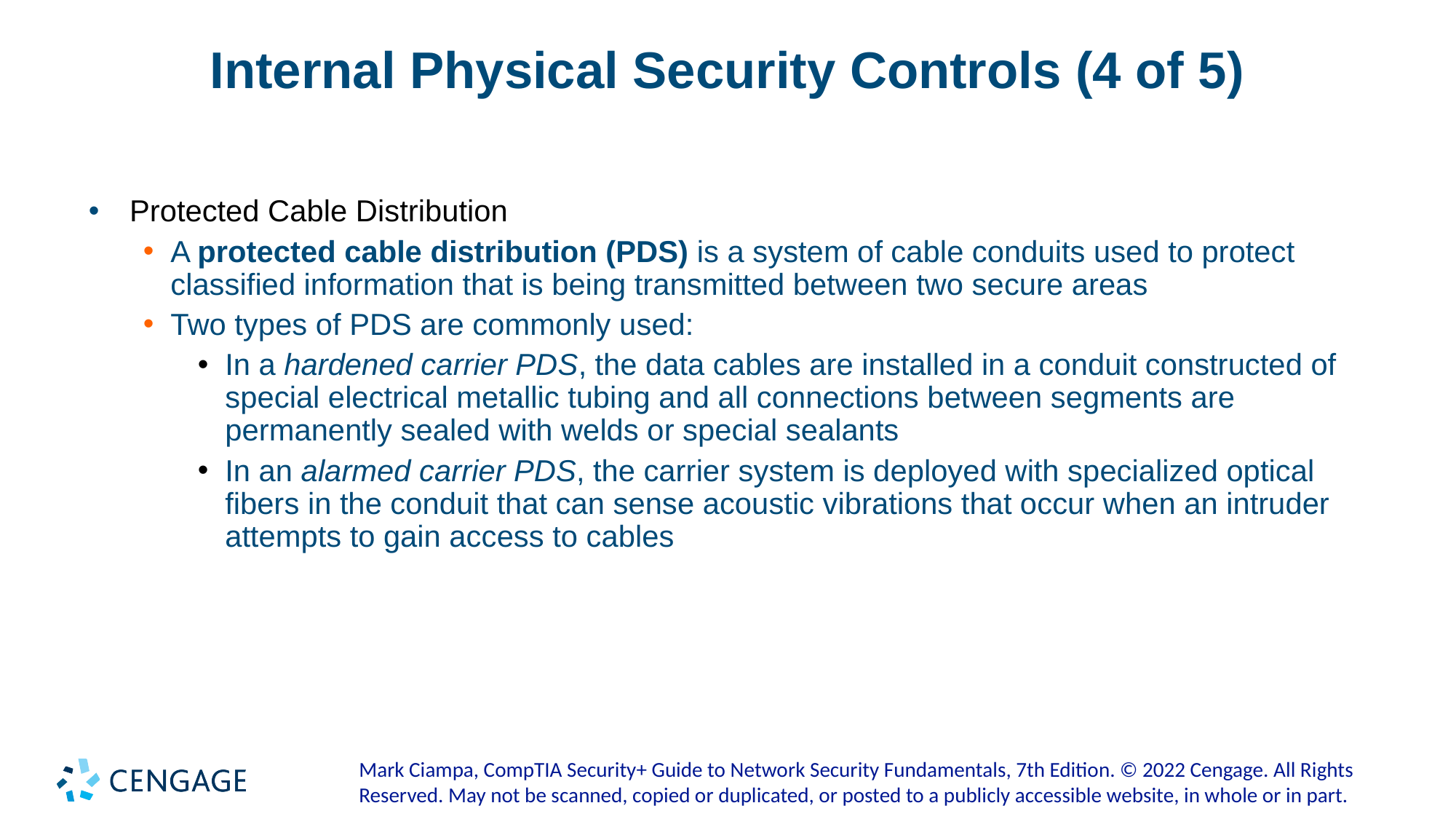

# Internal Physical Security Controls (4 of 5)
Protected Cable Distribution
A protected cable distribution (PDS) is a system of cable conduits used to protect classified information that is being transmitted between two secure areas
Two types of PDS are commonly used:
In a hardened carrier PDS, the data cables are installed in a conduit constructed of special electrical metallic tubing and all connections between segments are permanently sealed with welds or special sealants
In an alarmed carrier PDS, the carrier system is deployed with specialized optical fibers in the conduit that can sense acoustic vibrations that occur when an intruder attempts to gain access to cables